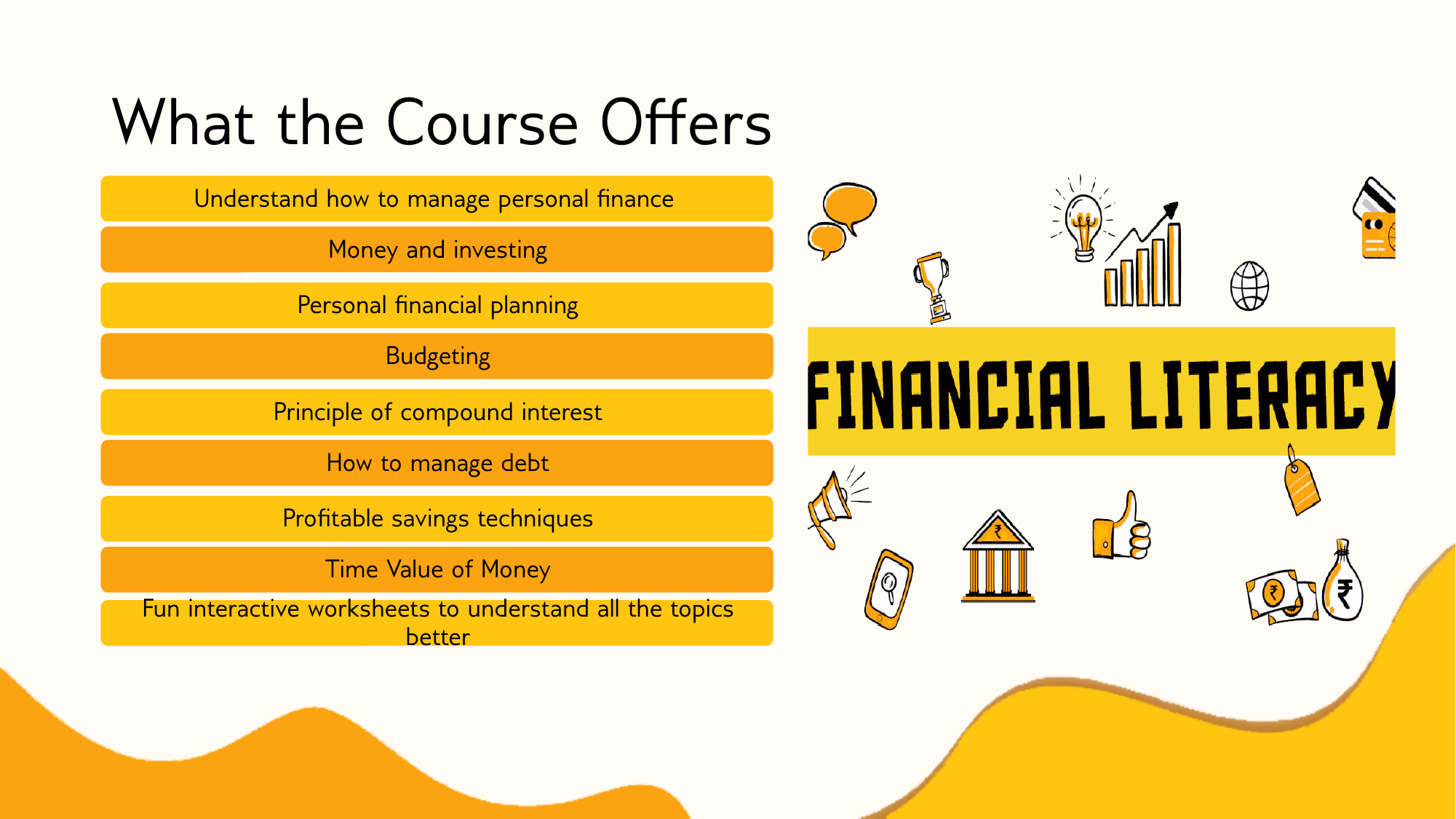

# What the Course Offers
Understand how to manage personal finance
Money and investing
Personal financial planning
Budgeting
Principle of compound interest
How to manage debt
Profitable savings techniques
Time Value of Money
Fun interactive worksheets to understand all the topics better